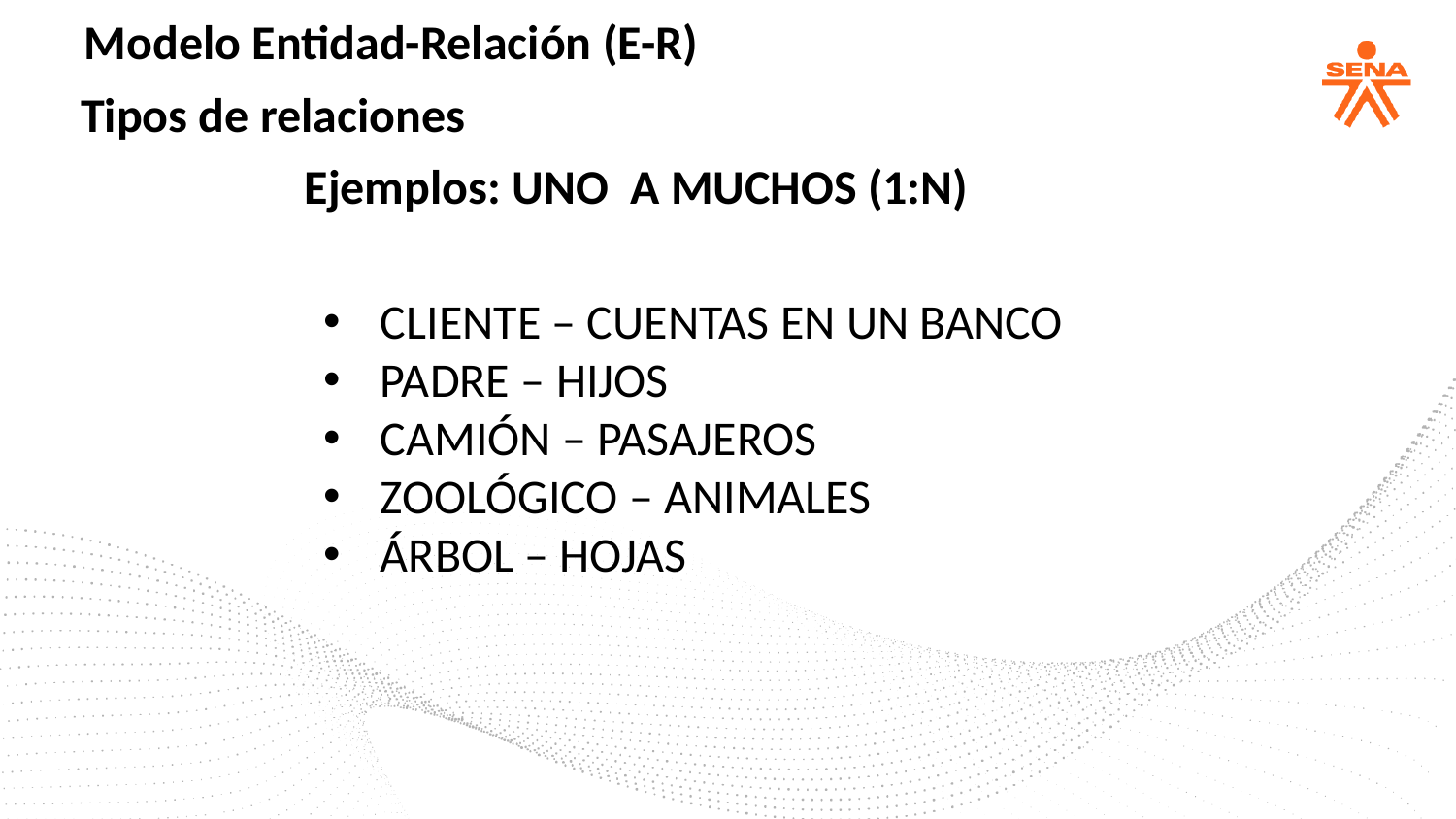

Modelo Entidad-Relación (E-R)
Tipos de relaciones
Ejemplos: UNO  A MUCHOS (1:N)
CLIENTE – CUENTAS EN UN BANCO
PADRE – HIJOS
CAMIÓN – PASAJEROS
ZOOLÓGICO – ANIMALES
ÁRBOL – HOJAS